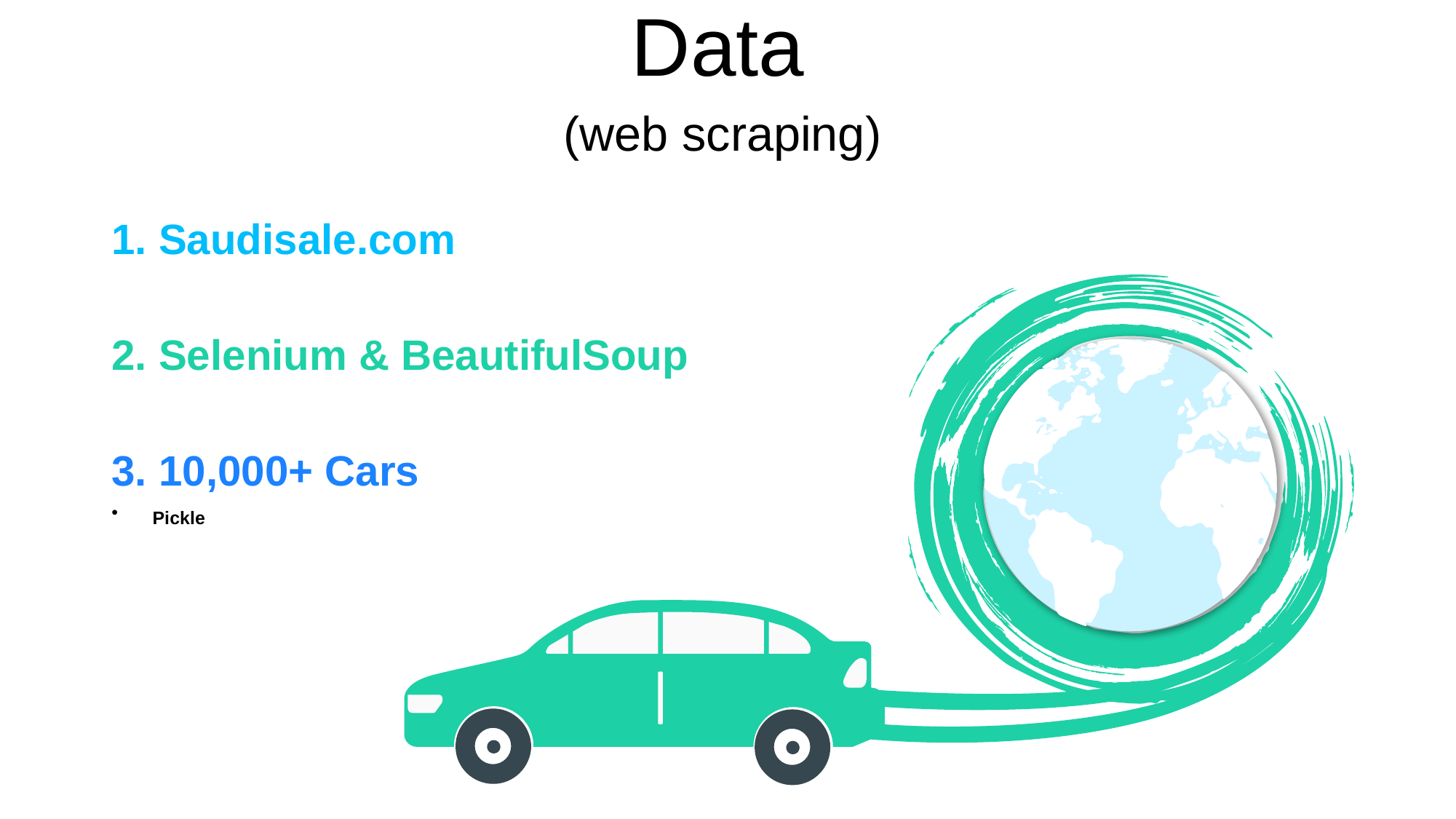

Data
(web scraping)
1. Saudisale.com

2. Selenium & BeautifulSoup

3. 10,000+ Cars
Pickle